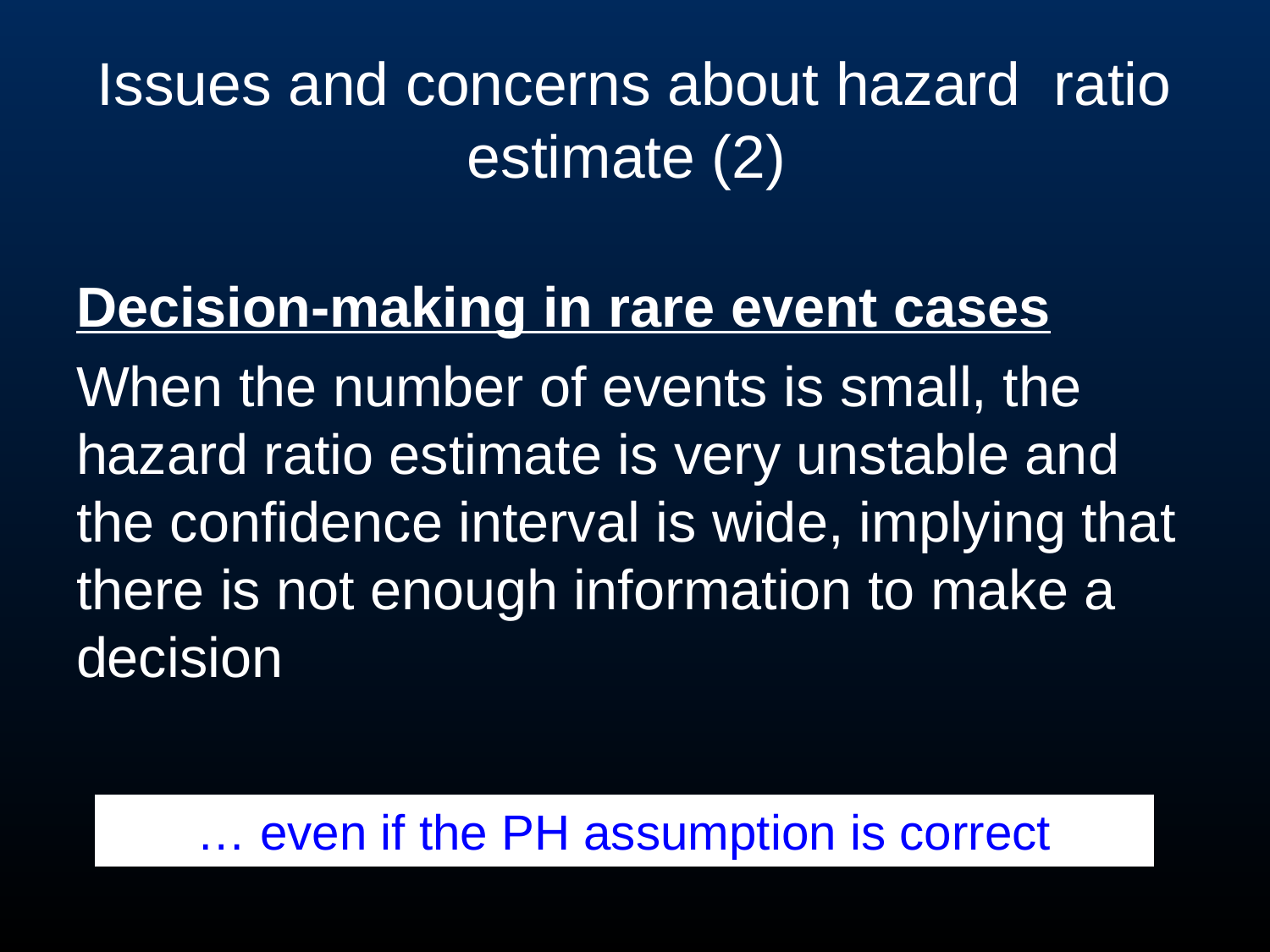

# Issues and concerns about hazard  ratio estimate (2)
Decision-making in rare event cases
When the number of events is small, the hazard ratio estimate is very unstable and the confidence interval is wide, implying that there is not enough information to make a decision

… even if the PH assumption is correct